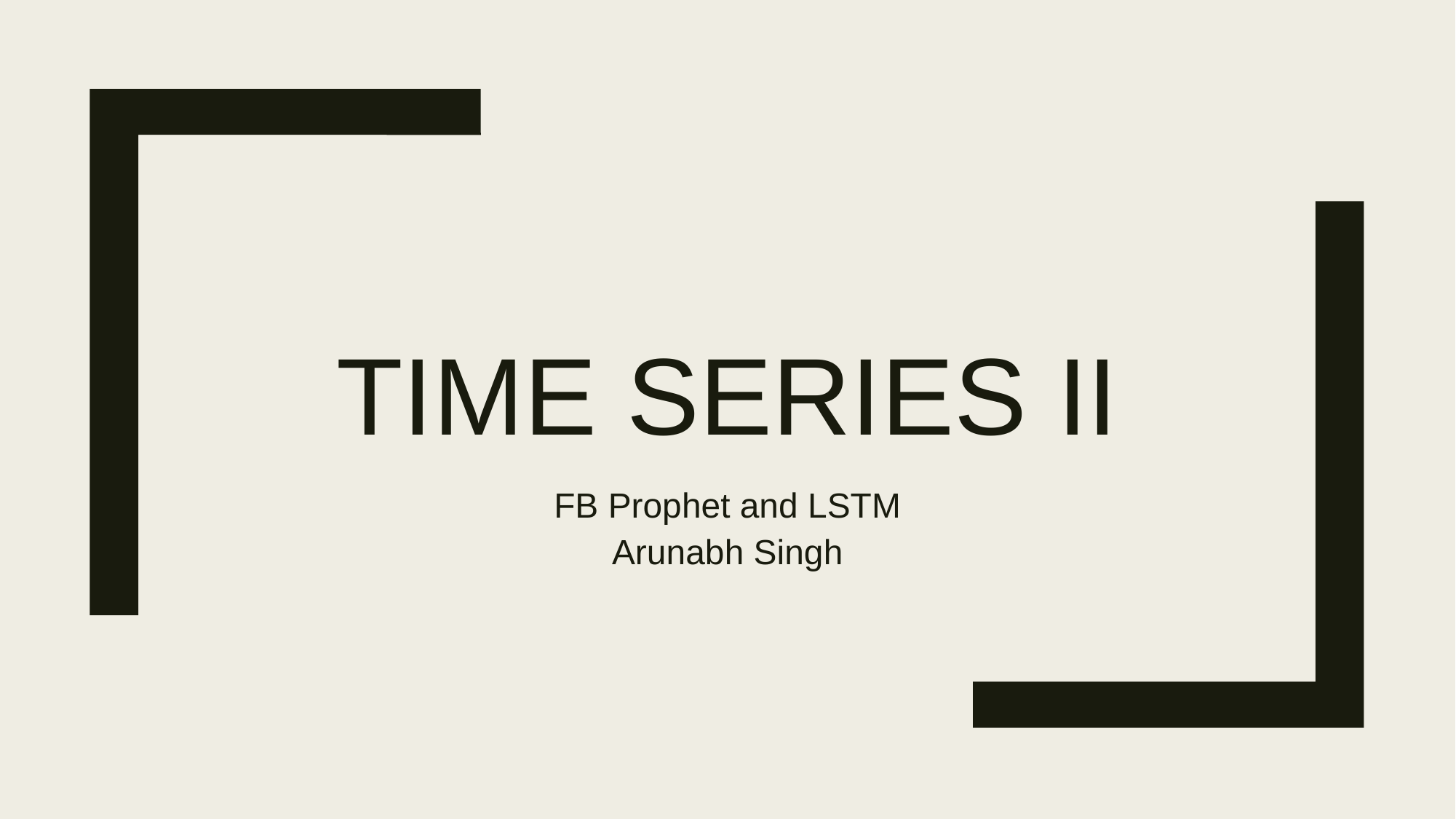

# Time Series II
FB Prophet and LSTM
Arunabh Singh